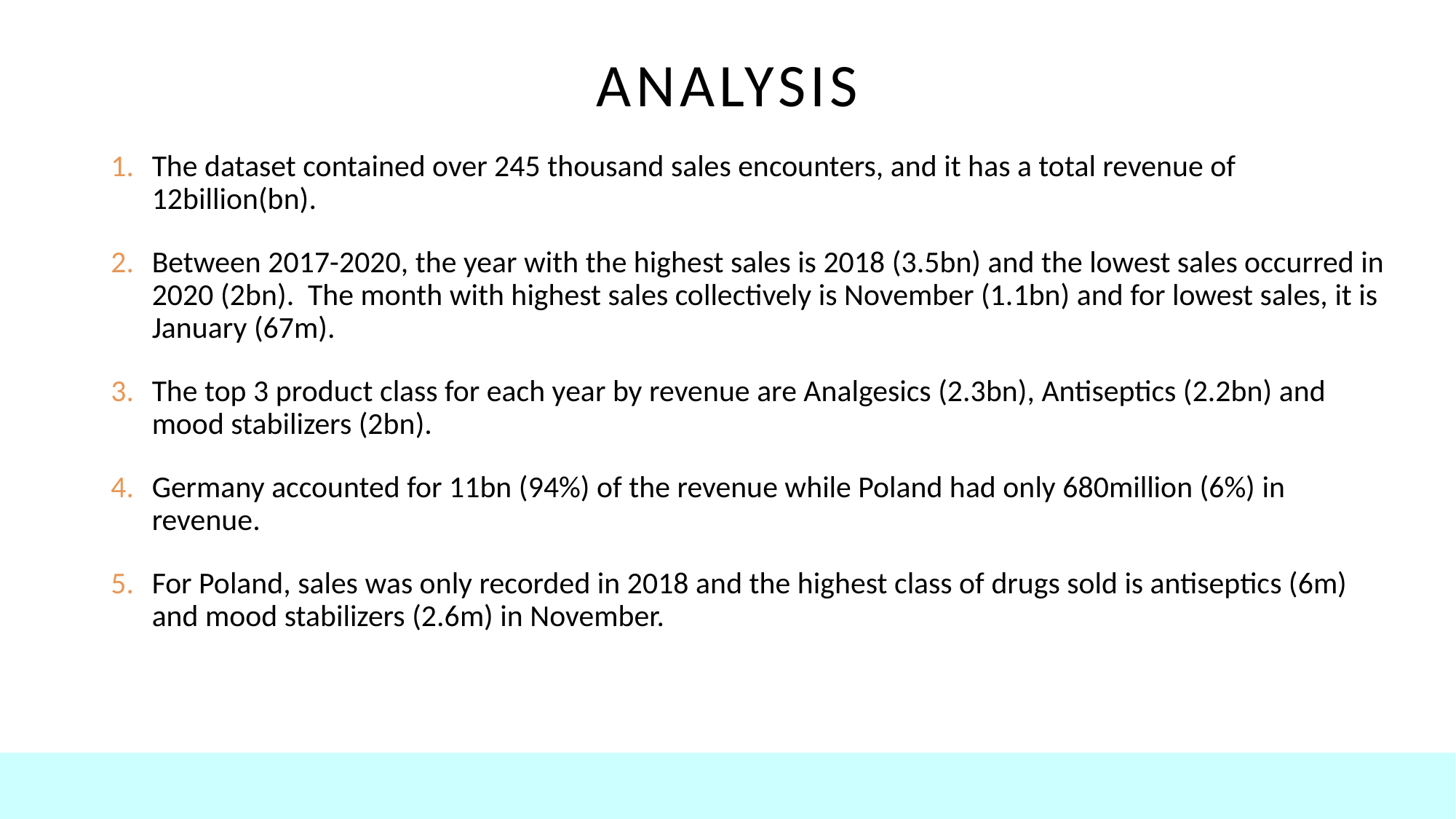

# ANALYSIS
The dataset contained over 245 thousand sales encounters, and it has a total revenue of 12billion(bn).
Between 2017-2020, the year with the highest sales is 2018 (3.5bn) and the lowest sales occurred in 2020 (2bn).  The month with highest sales collectively is November (1.1bn) and for lowest sales, it is January (67m).
The top 3 product class for each year by revenue are Analgesics (2.3bn), Antiseptics (2.2bn) and mood stabilizers (2bn).
Germany accounted for 11bn (94%) of the revenue while Poland had only 680million (6%) in revenue.
For Poland, sales was only recorded in 2018 and the highest class of drugs sold is antiseptics (6m) and mood stabilizers (2.6m) in November.